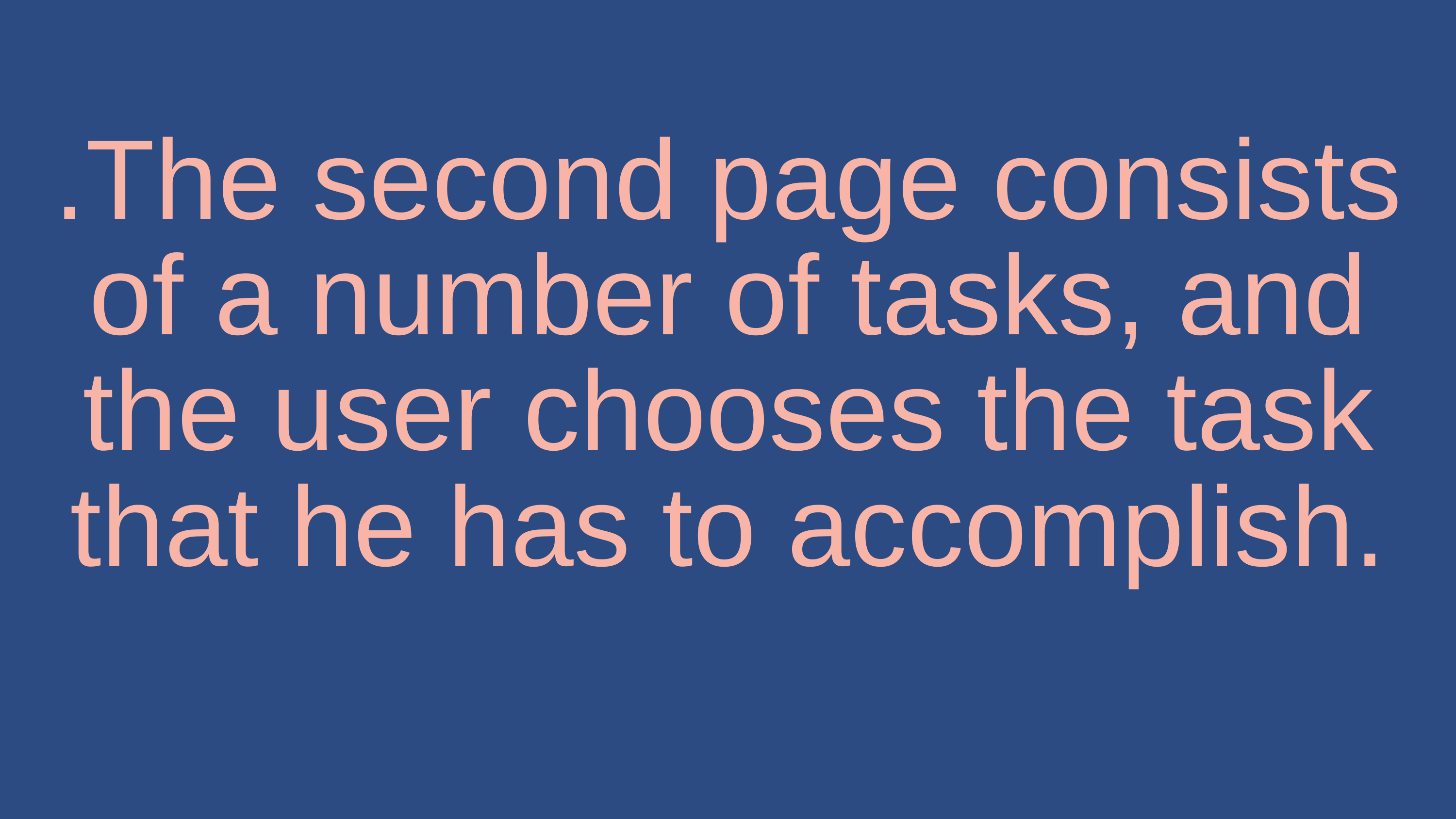

.The second page consists of a number of tasks, and the user chooses the task that he has to accomplish.